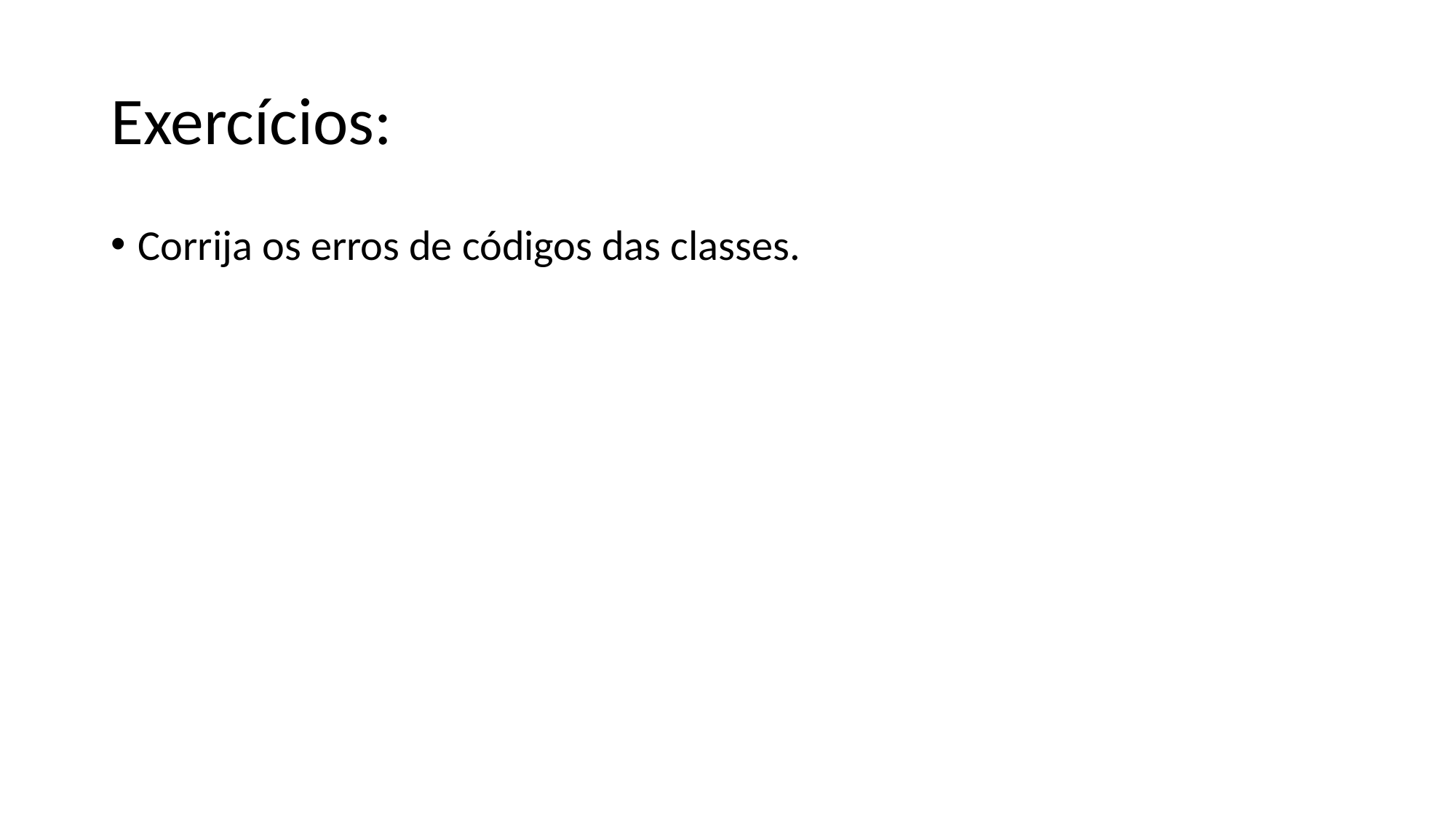

# Exercícios:
Corrija os erros de códigos das classes.